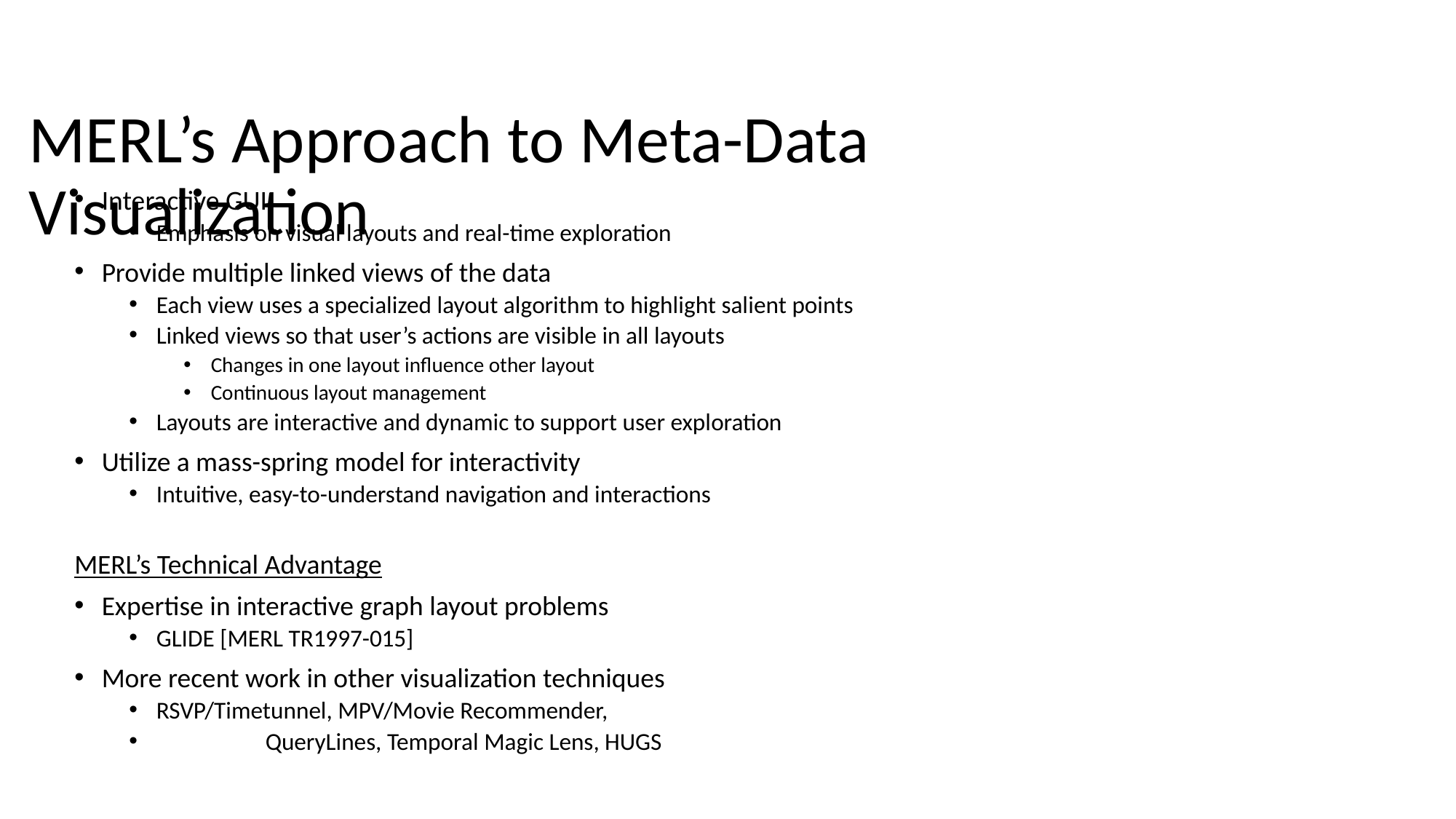

MERL’s Approach to Meta-Data Visualization
Interactive GUI
Emphasis on visual layouts and real-time exploration
Provide multiple linked views of the data
Each view uses a specialized layout algorithm to highlight salient points
Linked views so that user’s actions are visible in all layouts
Changes in one layout influence other layout
Continuous layout management
Layouts are interactive and dynamic to support user exploration
Utilize a mass-spring model for interactivity
Intuitive, easy-to-understand navigation and interactions

MERL’s Technical Advantage
Expertise in interactive graph layout problems
GLIDE [MERL TR1997-015]
More recent work in other visualization techniques
RSVP/Timetunnel, MPV/Movie Recommender,
	QueryLines, Temporal Magic Lens, HUGS